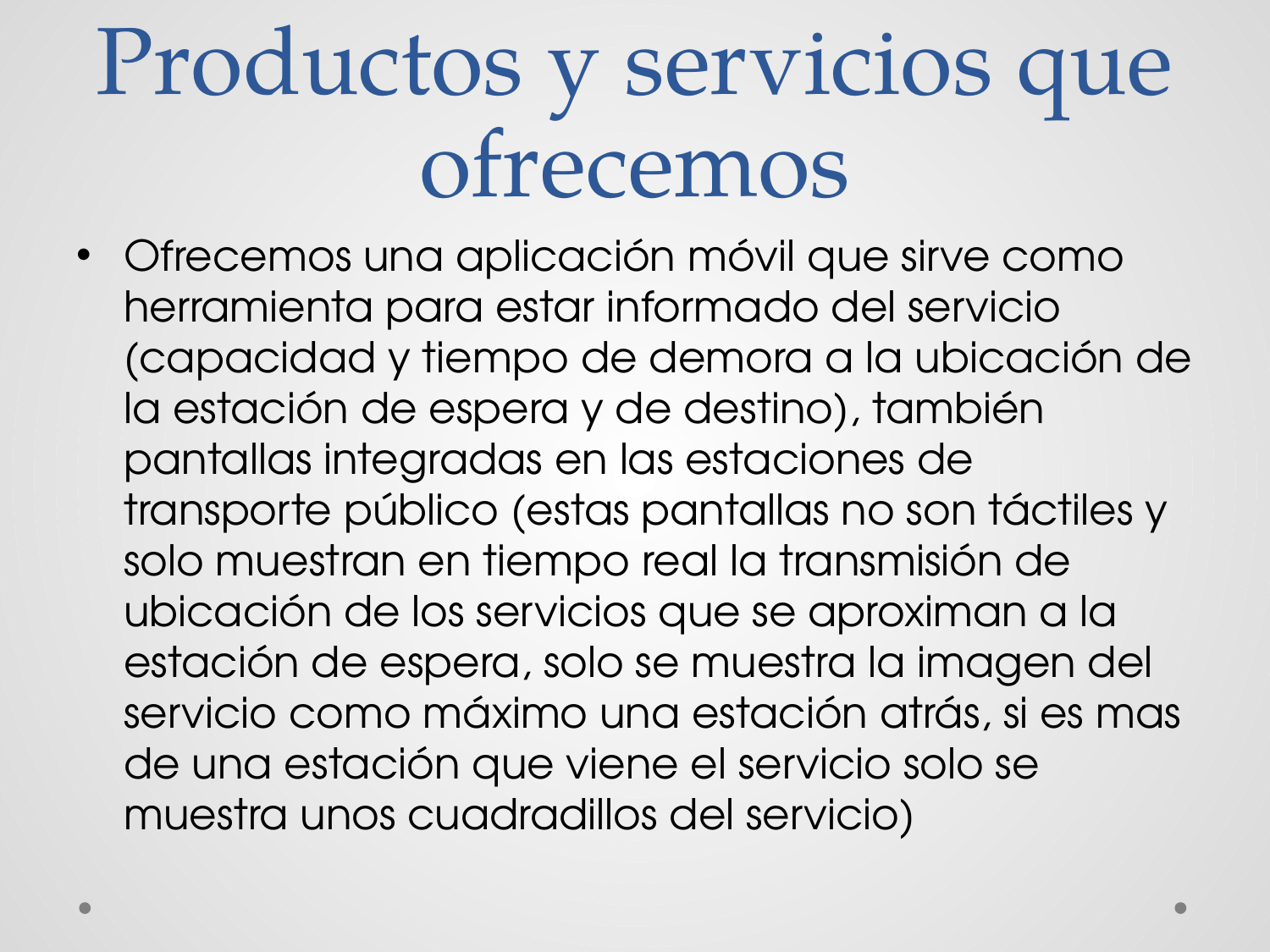

# Productos y servicios que ofrecemos
Ofrecemos una aplicación móvil que sirve como herramienta para estar informado del servicio (capacidad y tiempo de demora a la ubicación de la estación de espera y de destino), también pantallas integradas en las estaciones de transporte público (estas pantallas no son táctiles y solo muestran en tiempo real la transmisión de ubicación de los servicios que se aproximan a la estación de espera, solo se muestra la imagen del servicio como máximo una estación atrás, si es mas de una estación que viene el servicio solo se muestra unos cuadradillos del servicio)